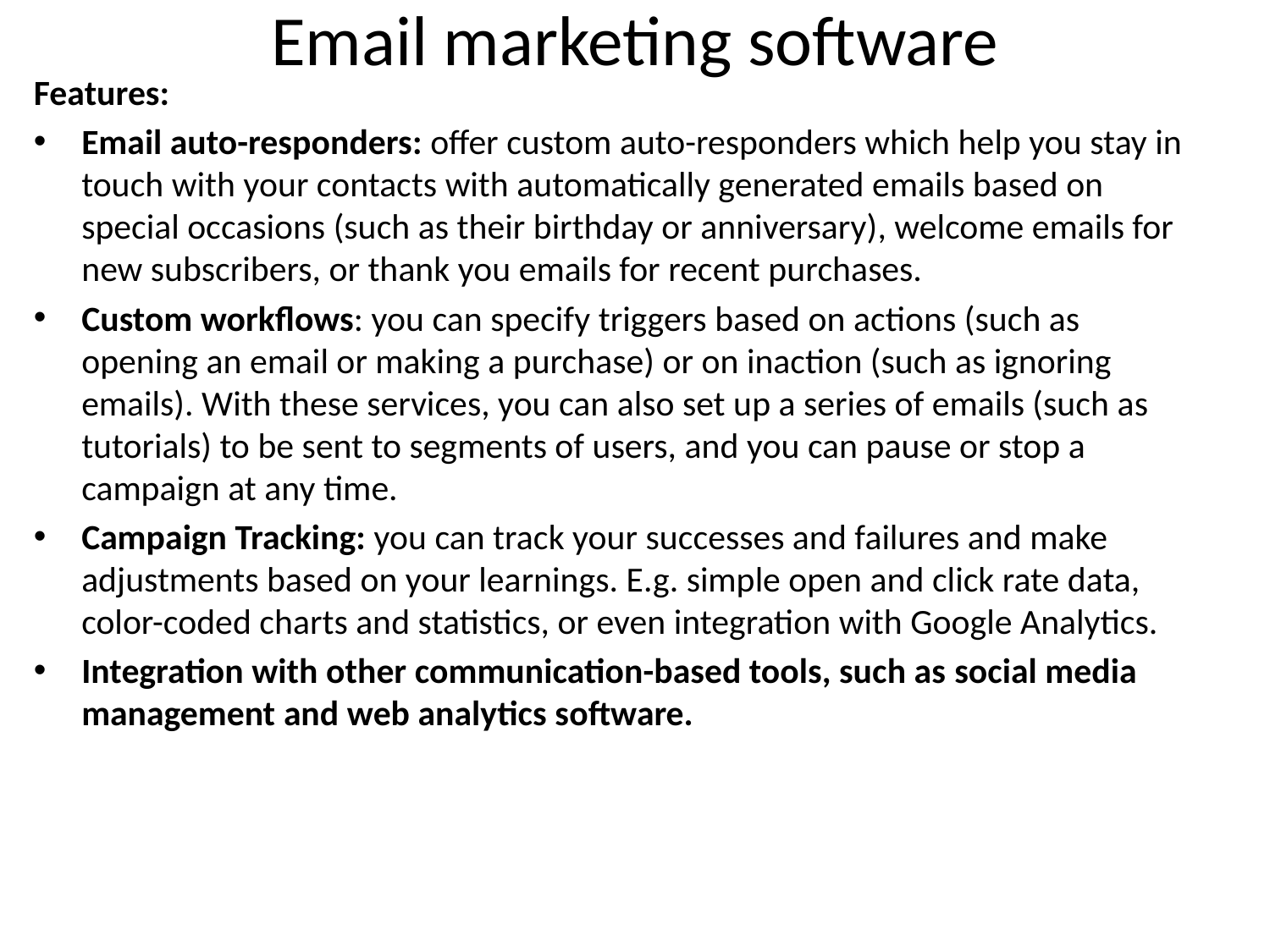

# Email marketing software
Features:
Email auto-responders: offer custom auto-responders which help you stay in touch with your contacts with automatically generated emails based on special occasions (such as their birthday or anniversary), welcome emails for new subscribers, or thank you emails for recent purchases.
Custom workflows: you can specify triggers based on actions (such as opening an email or making a purchase) or on inaction (such as ignoring emails). With these services, you can also set up a series of emails (such as tutorials) to be sent to segments of users, and you can pause or stop a campaign at any time.
Campaign Tracking: you can track your successes and failures and make adjustments based on your learnings. E.g. simple open and click rate data, color-coded charts and statistics, or even integration with Google Analytics.
Integration with other communication-based tools, such as social media management and web analytics software.